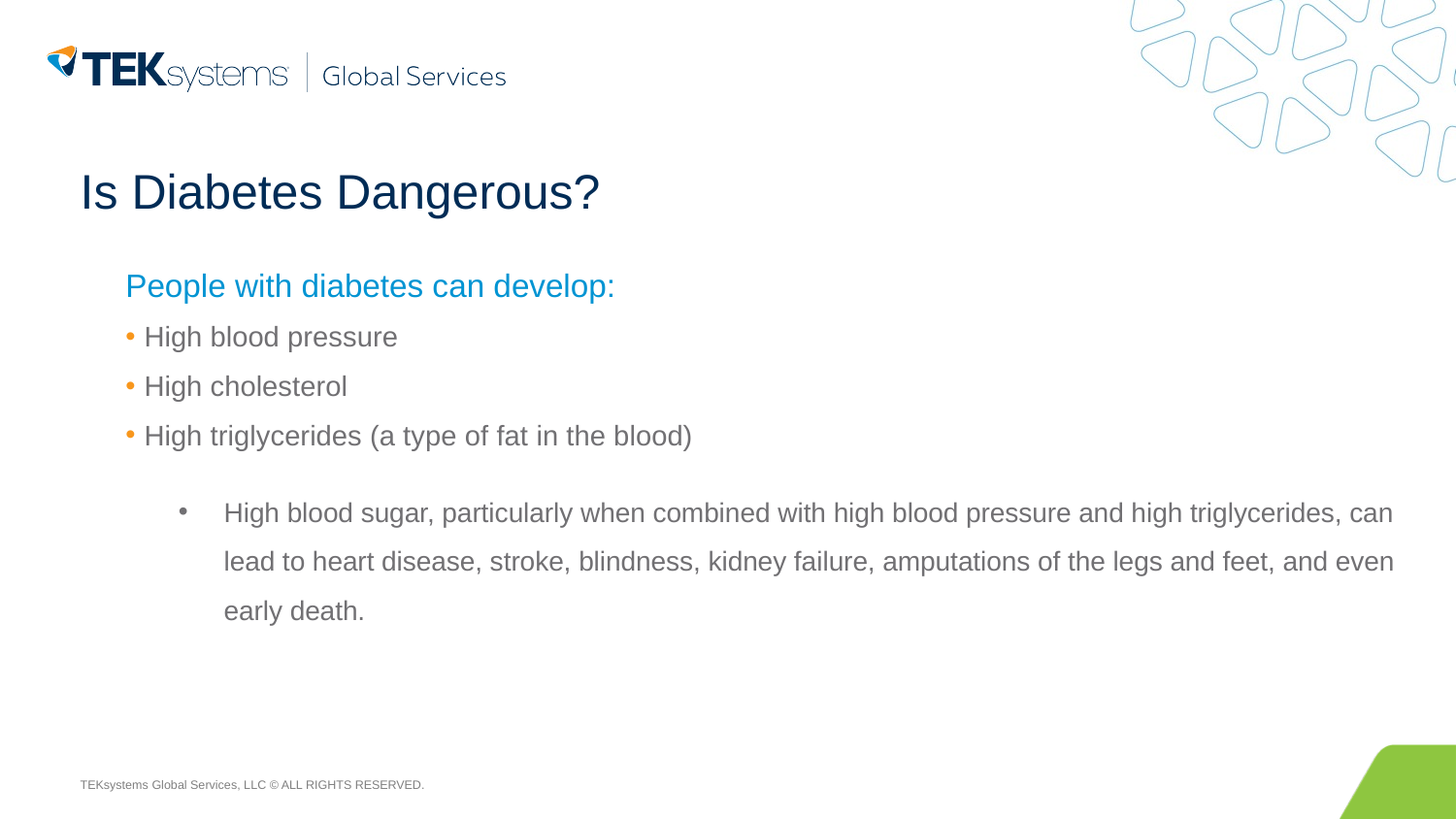

# Is Diabetes Dangerous?
People with diabetes can develop:
High blood pressure
High cholesterol
High triglycerides (a type of fat in the blood)

High blood sugar, particularly when combined with high blood pressure and high triglycerides, can lead to heart disease, stroke, blindness, kidney failure, amputations of the legs and feet, and even early death.